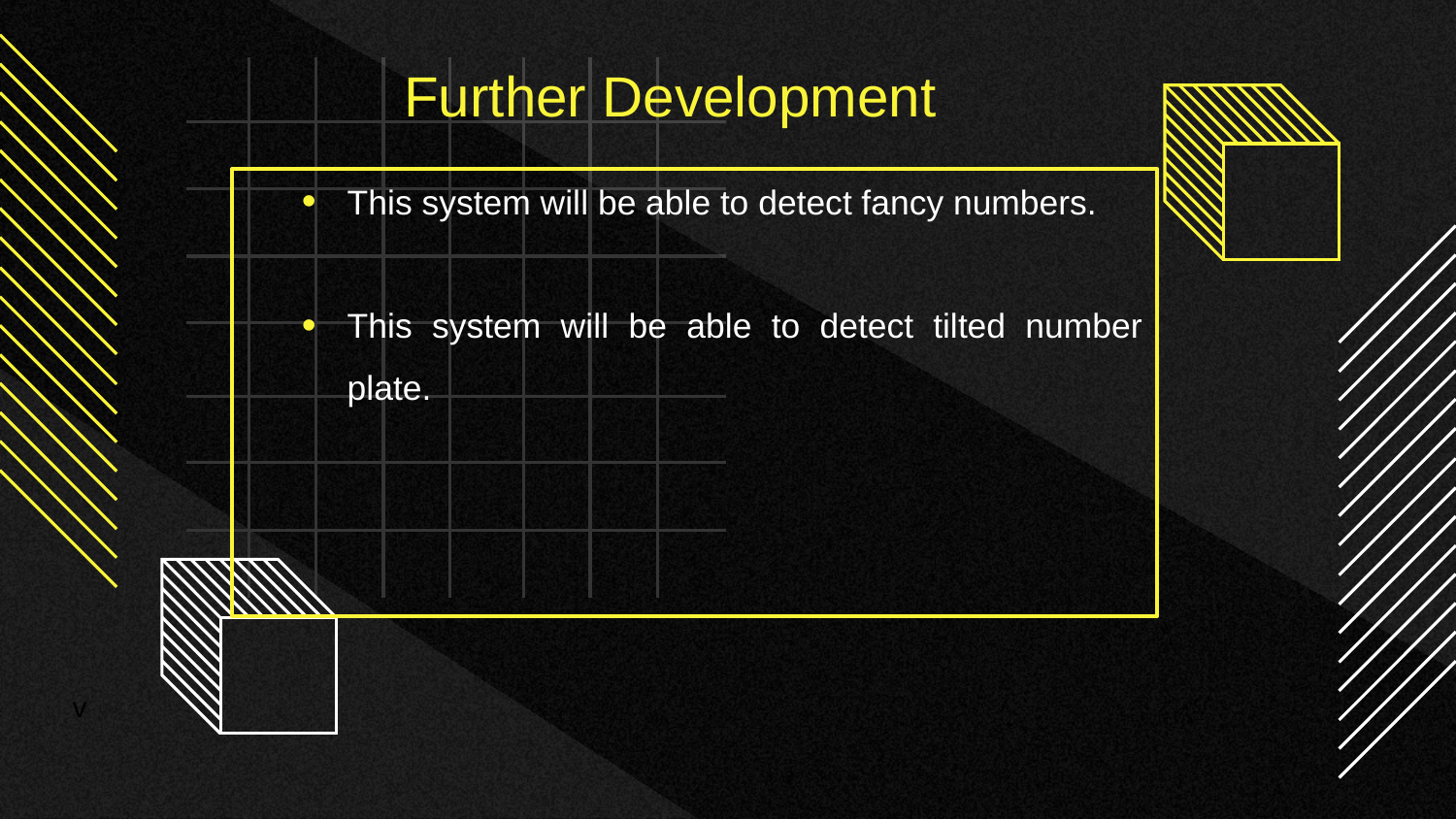

# Further Development
This system will be able to detect fancy numbers.

This system will be able to detect tilted number plate.